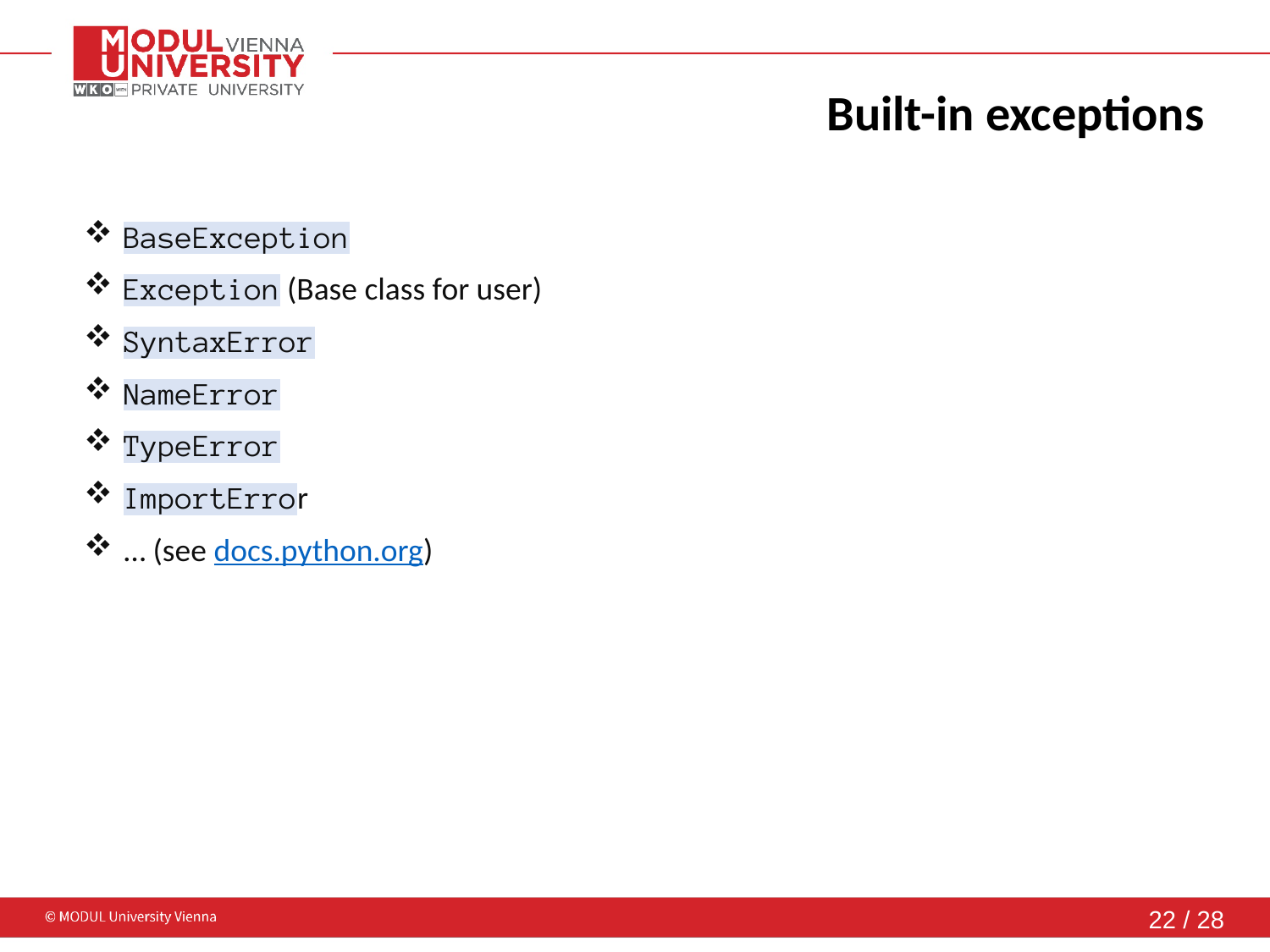

Built-in exceptions
BaseException
Exception (Base class for user)
SyntaxError
NameError
TypeError
ImportError
… (see docs.python.org)